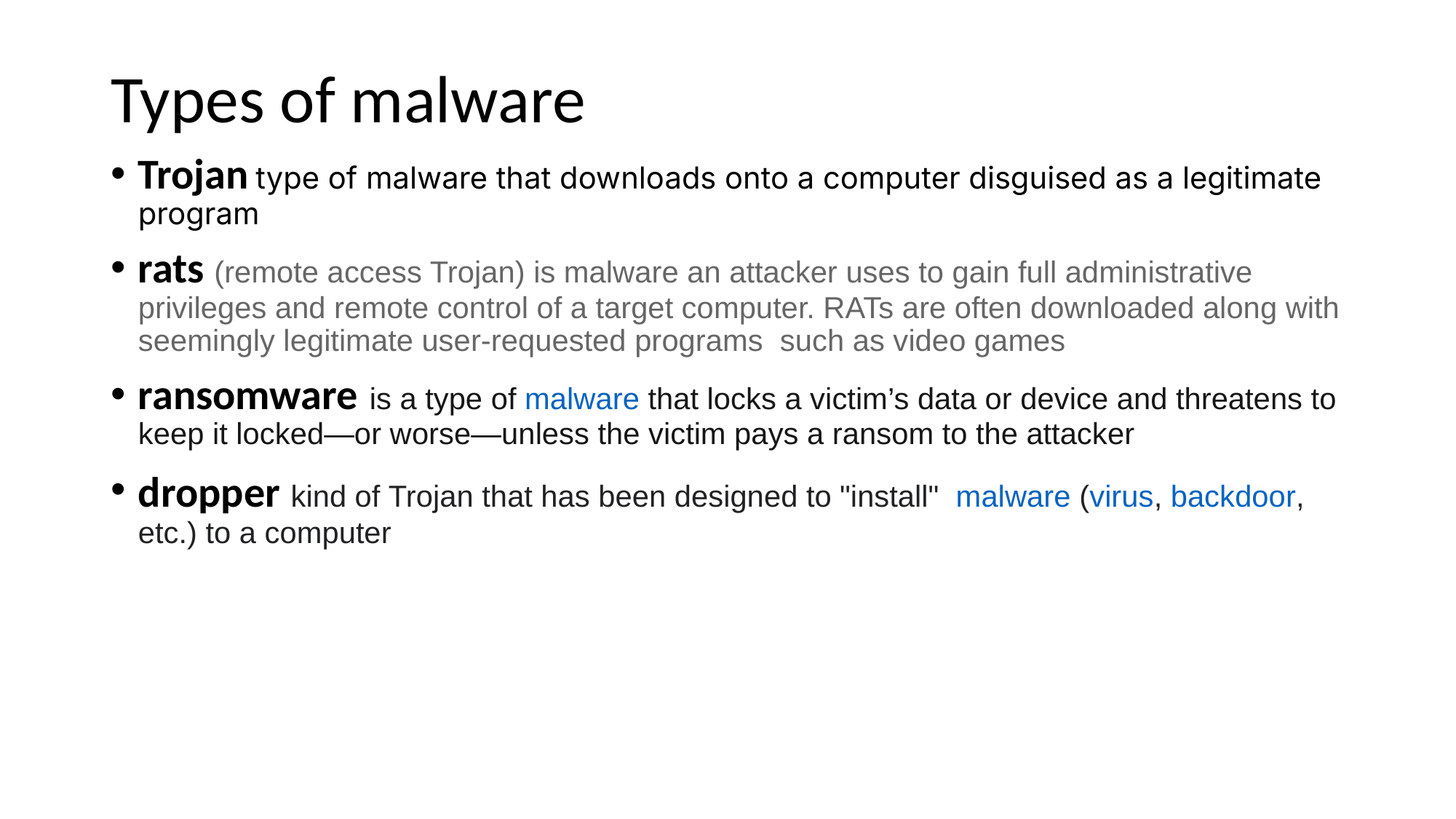

# Types of malware
Trojan type of malware that downloads onto a computer disguised as a legitimate program
rats (remote access Trojan) is malware an attacker uses to gain full administrative privileges and remote control of a target computer. RATs are often downloaded along with seemingly legitimate user-requested programs  such as video games
ransomware is a type of malware that locks a victim’s data or device and threatens to keep it locked—or worse—unless the victim pays a ransom to the attacker
dropper kind of Trojan that has been designed to "install"  malware (virus, backdoor, etc.) to a computer